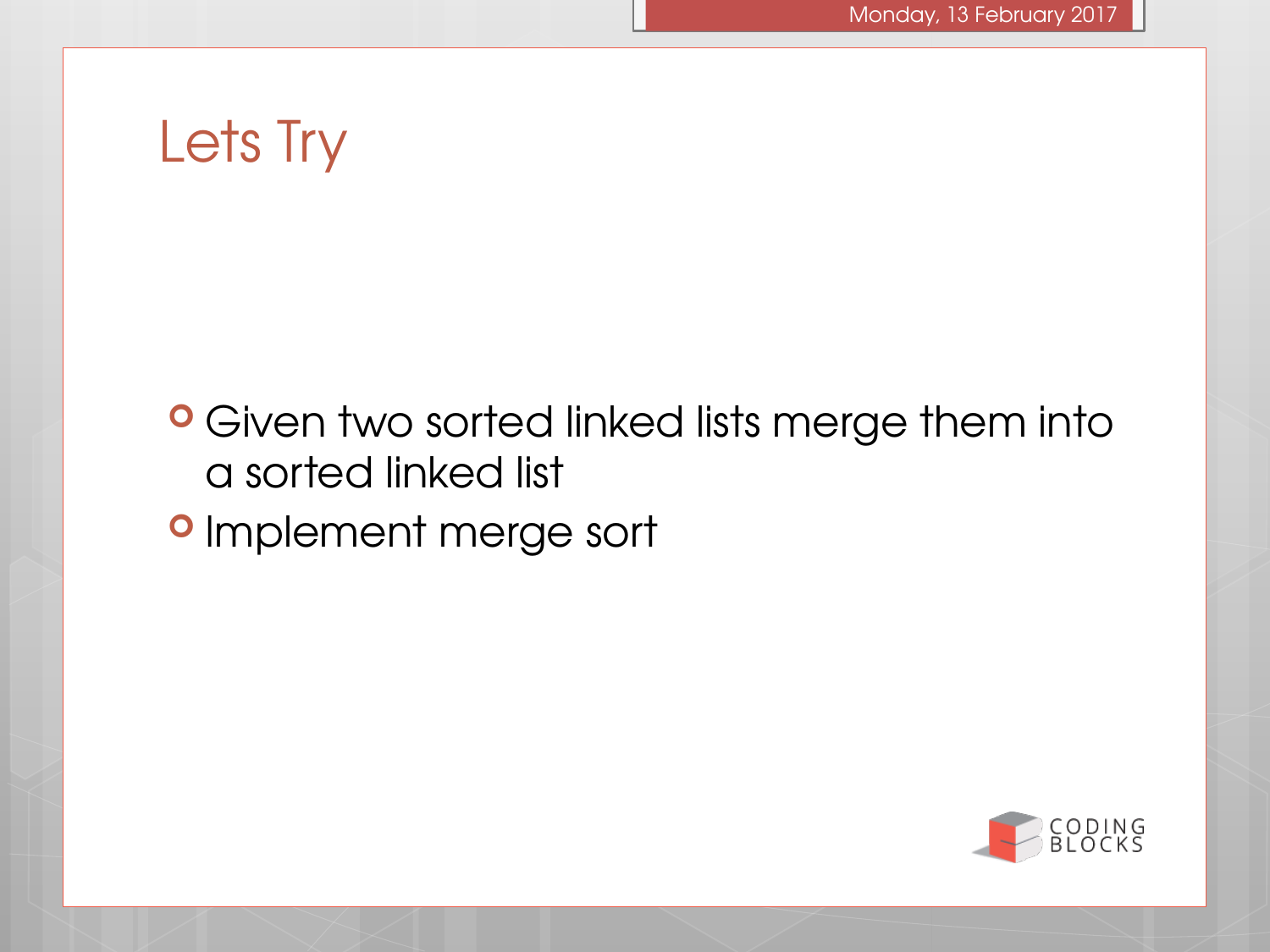

Monday, 13 February 2017
12
# Lets Try
Given two sorted linked lists merge them into a sorted linked list
Implement merge sort